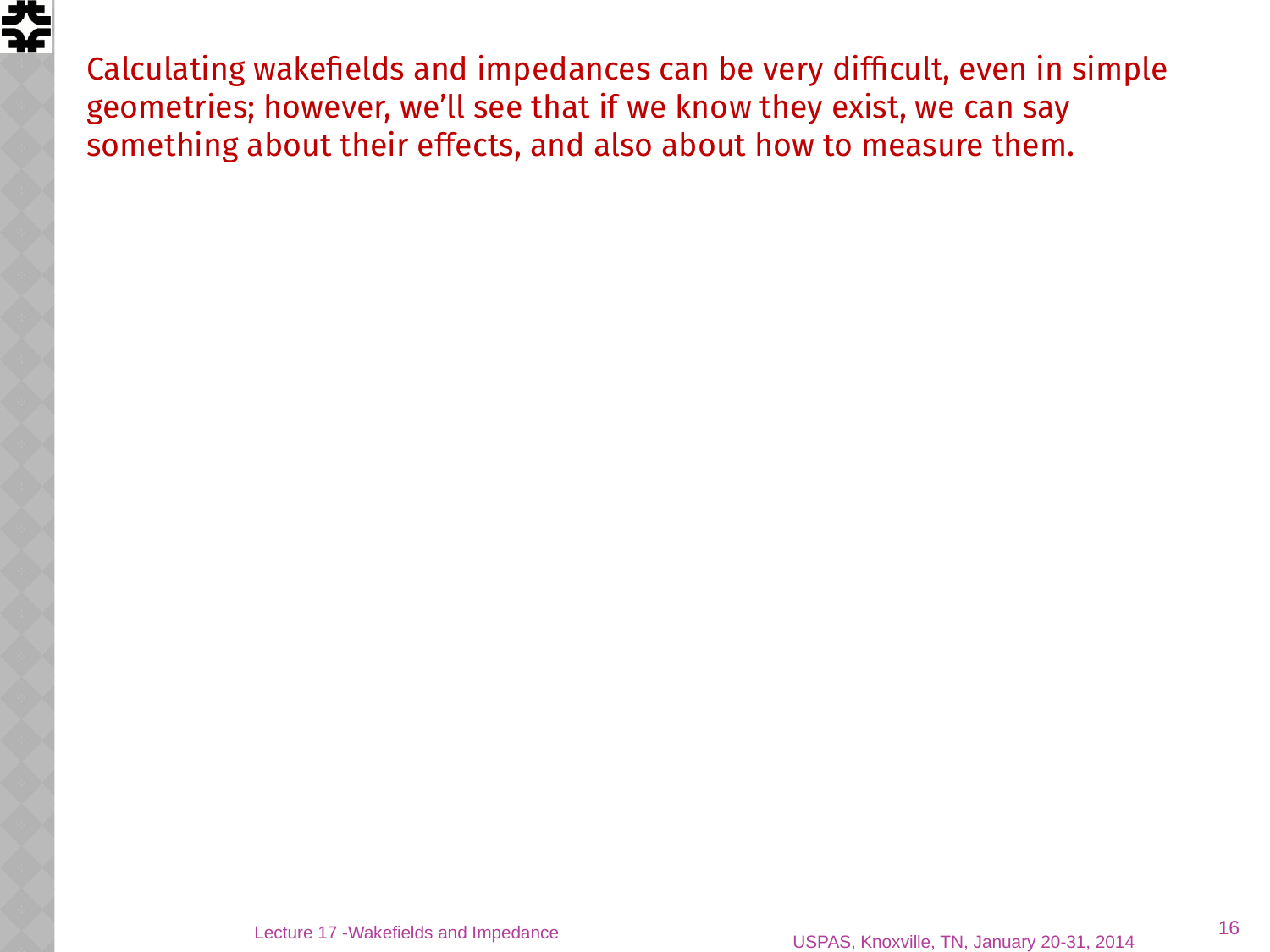

Calculating wakefields and impedances can be very difficult, even in simple geometries; however, we’ll see that if we know they exist, we can say something about their effects, and also about how to measure them.
16
Lecture 17 -Wakefields and Impedance
USPAS, Knoxville, TN, January 20-31, 2014